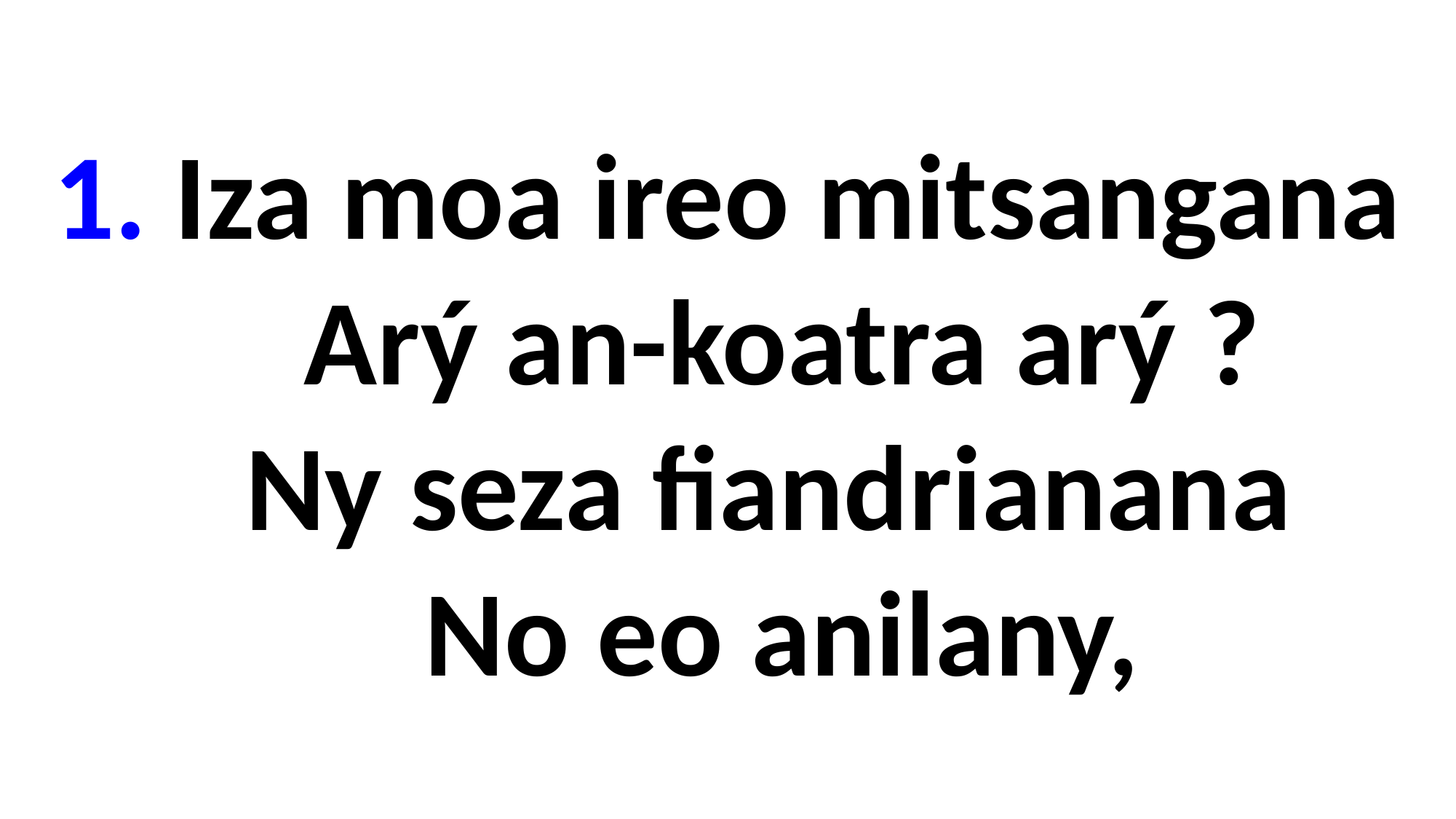

1. Iza moa ireo mitsangana
    Arý an-koatra arý ?
   Ny seza fiandrianana
    No eo anilany,